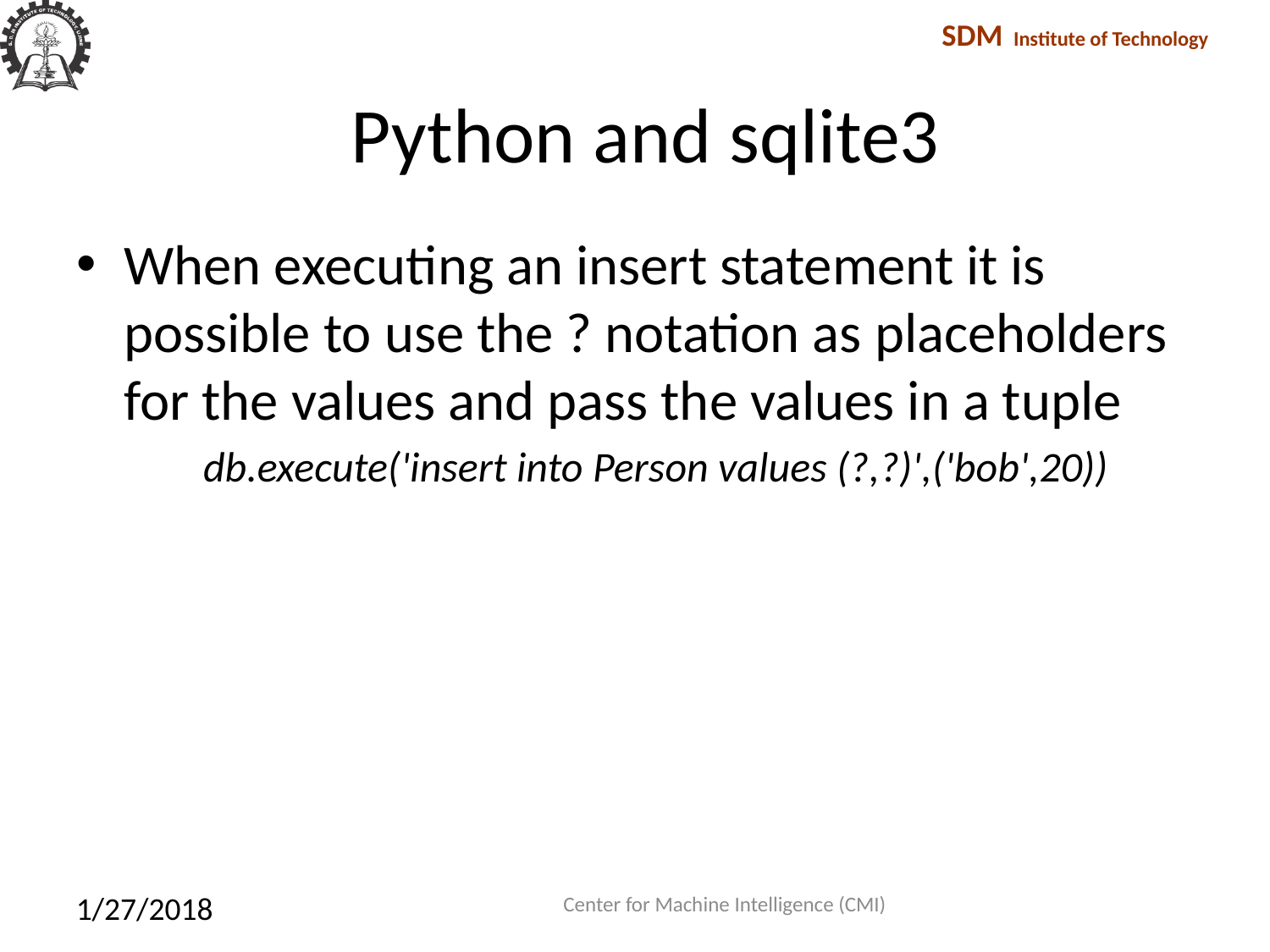

# Python and sqlite3
When executing an insert statement it is possible to use the ? notation as placeholders for the values and pass the values in a tuple
db.execute('insert into Person values (?,?)',('bob',20))
Center for Machine Intelligence (CMI)
1/27/2018